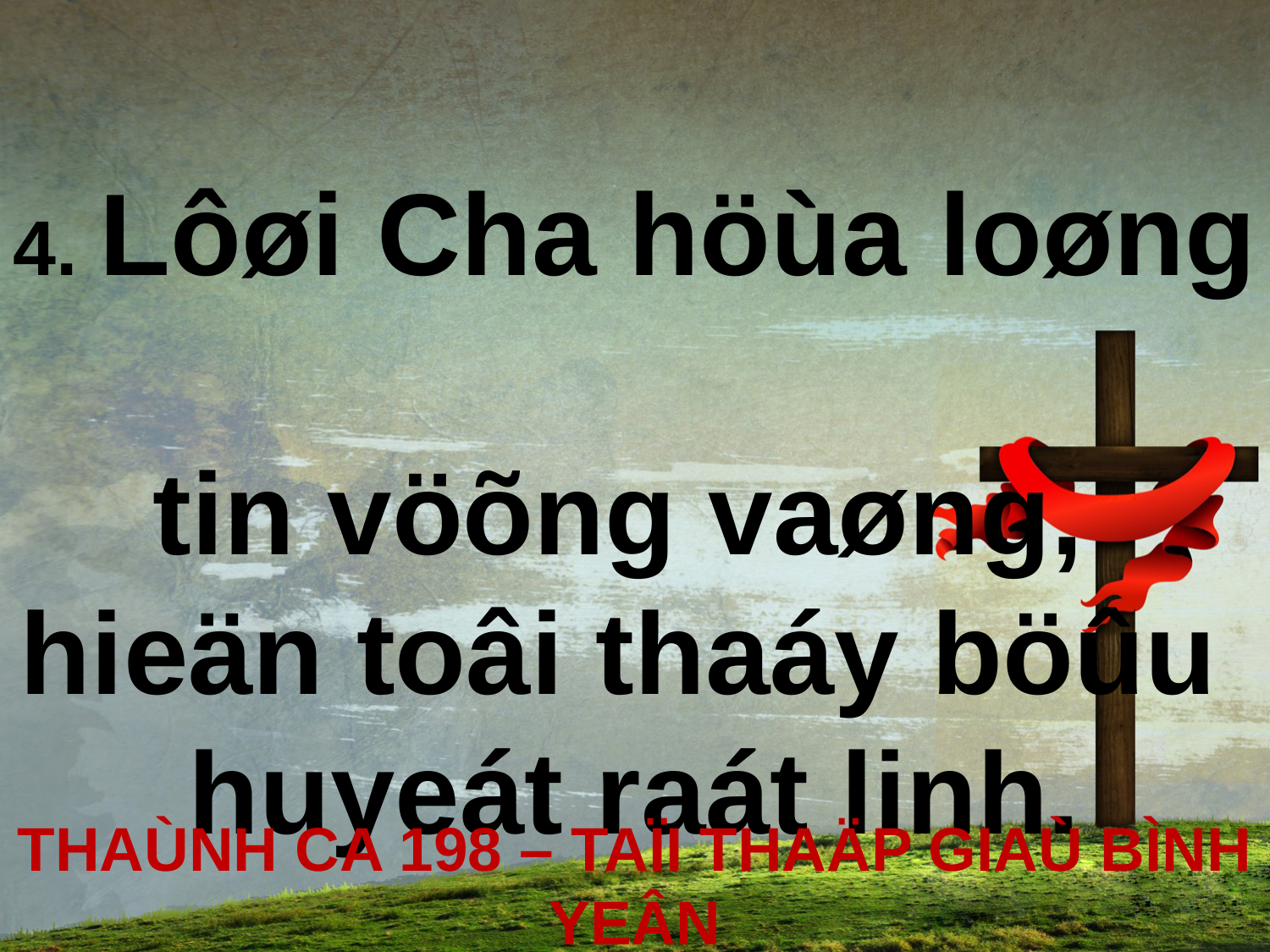

4. Lôøi Cha höùa loøng
tin vöõng vaøng,
hieän toâi thaáy böûu
huyeát raát linh.
THAÙNH CA 198 – TAÏI THAÄP GIAÙ BÌNH YEÂN